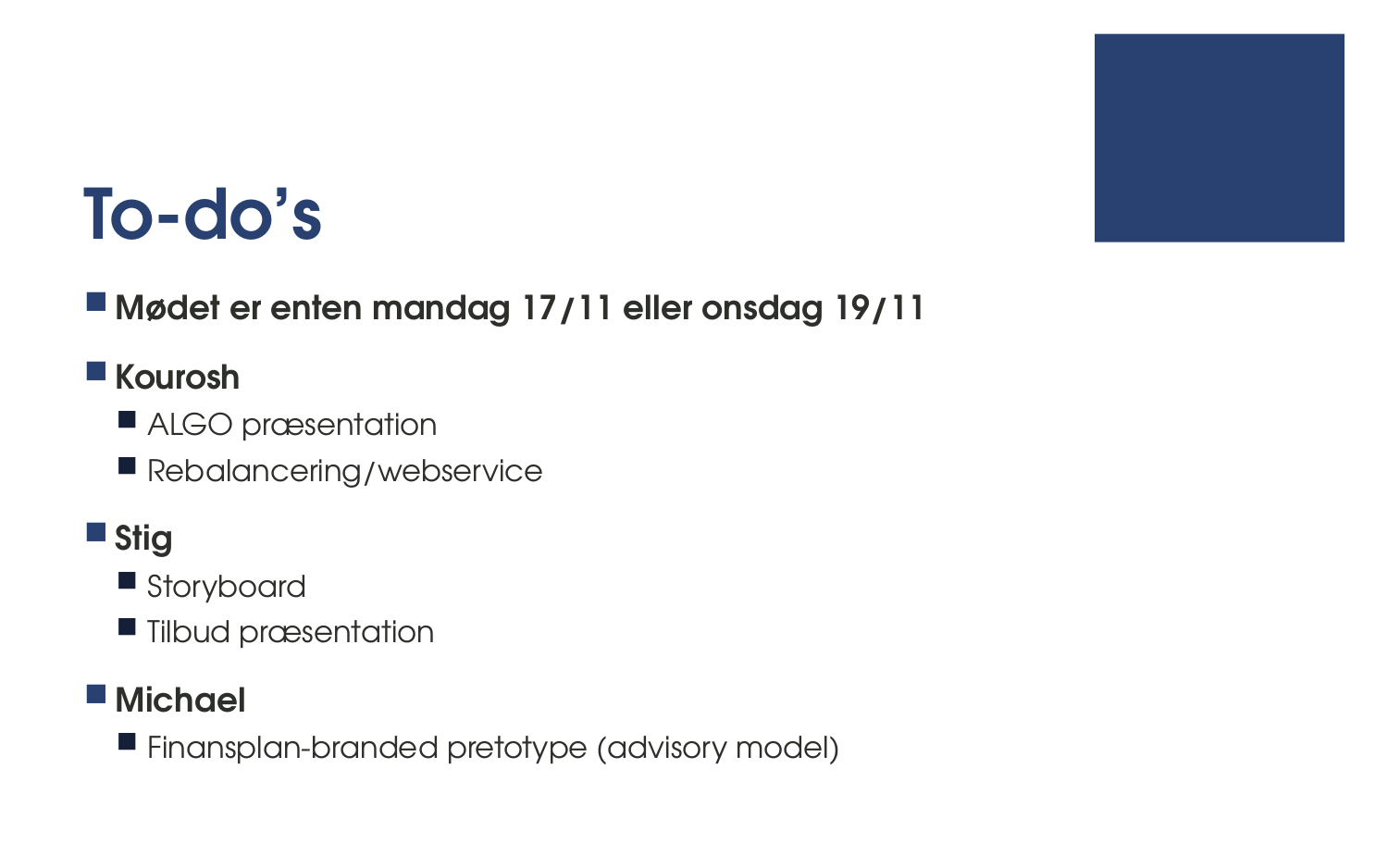

# To-do’s
Mødet er enten mandag 17/11 eller onsdag 19/11
Kourosh
ALGO præsentation
Rebalancering/webservice
Stig
Storyboard
Tilbud præsentation
Michael
Finansplan-branded pretotype (advisory model)